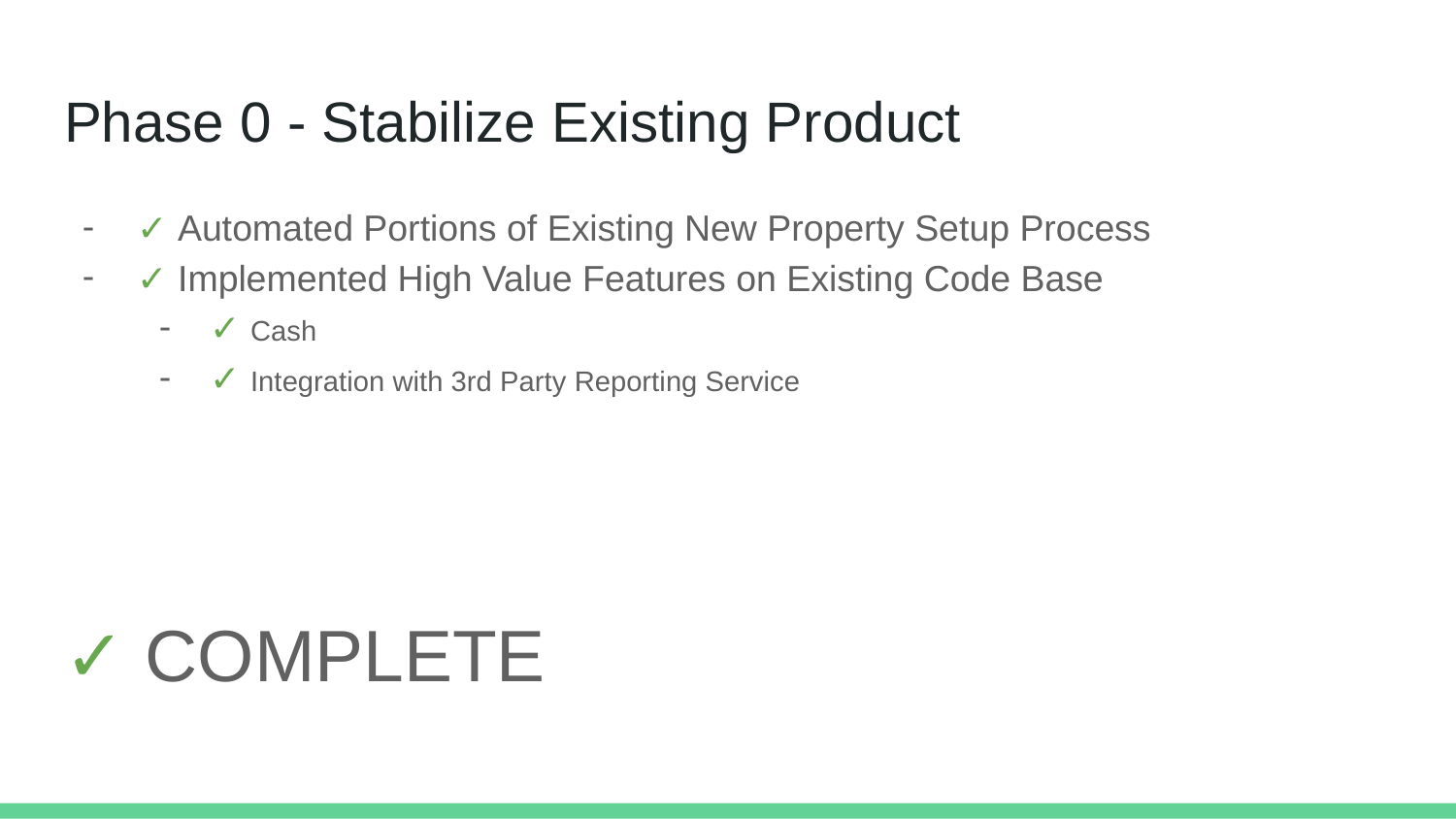

# Phase 0 - Stabilize Existing Product
✓ Automated Portions of Existing New Property Setup Process
✓ Implemented High Value Features on Existing Code Base
✓ Cash
✓ Integration with 3rd Party Reporting Service

✓ COMPLETE